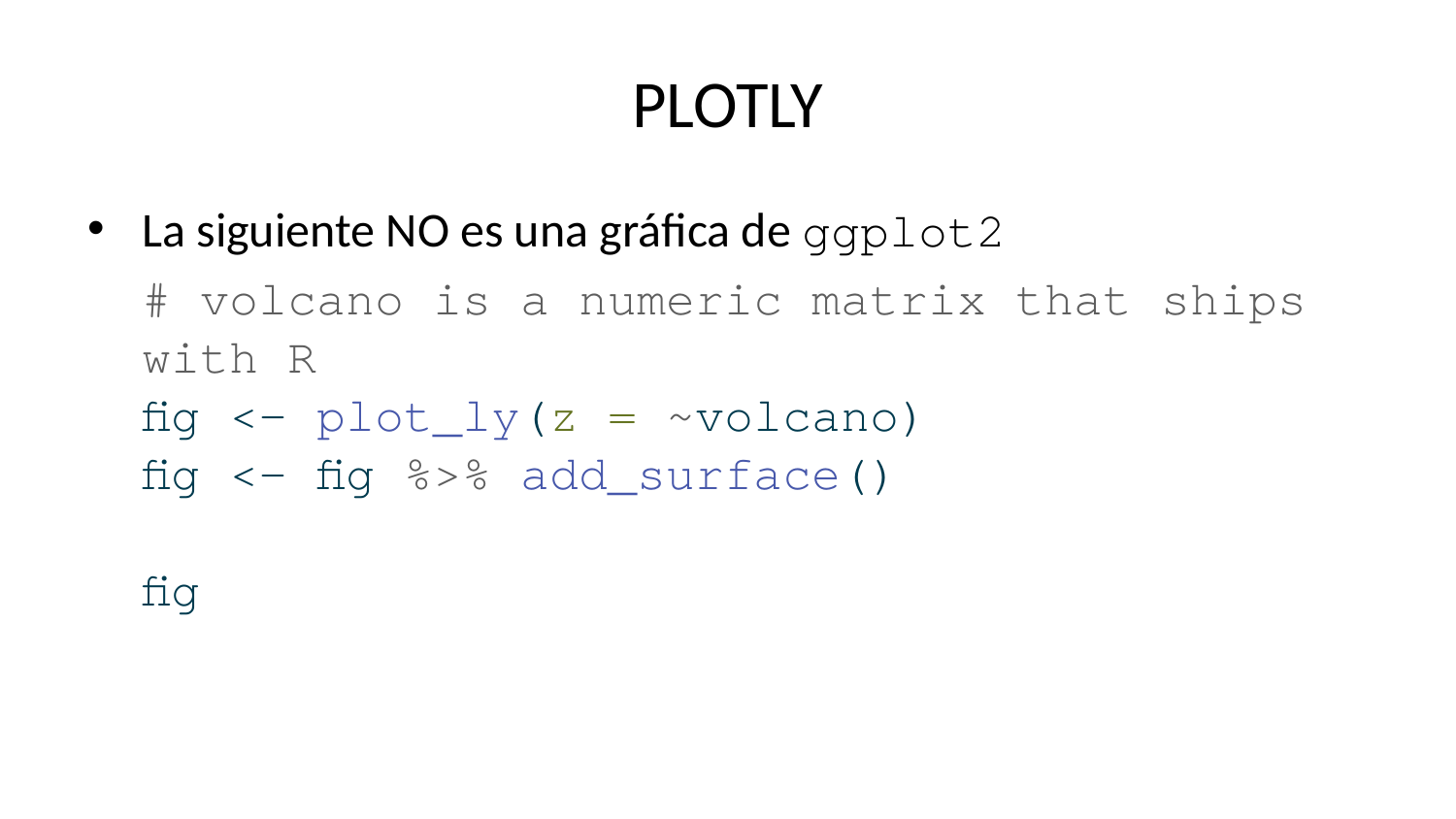

# PLOTLY
La siguiente NO es una gráfica de ggplot2
# volcano is a numeric matrix that ships with R fig <- plot_ly(z = ~volcano) fig <- fig %>% add_surface() fig